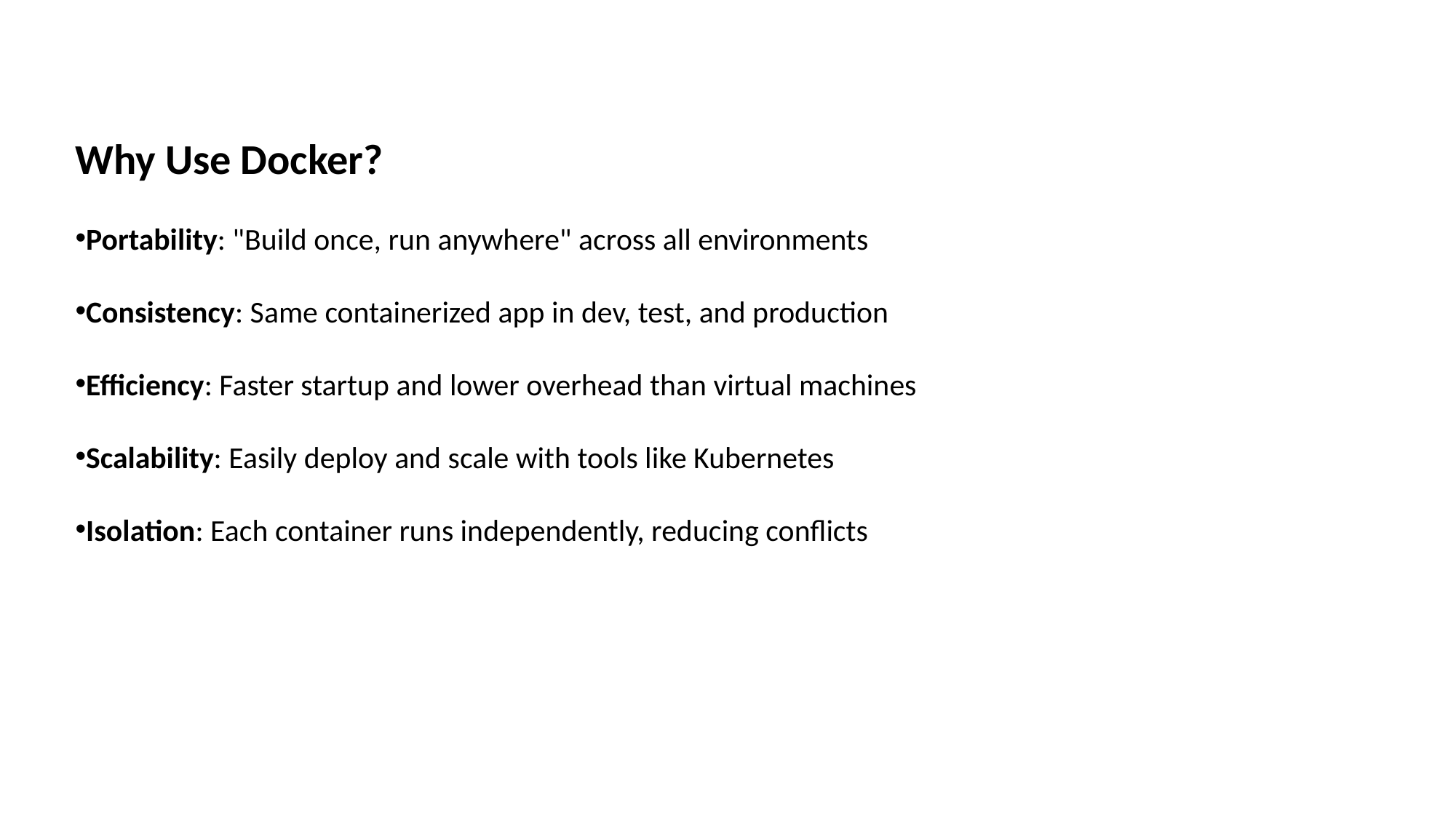

Why Use Docker?
Portability: "Build once, run anywhere" across all environments
Consistency: Same containerized app in dev, test, and production
Efficiency: Faster startup and lower overhead than virtual machines
Scalability: Easily deploy and scale with tools like Kubernetes
Isolation: Each container runs independently, reducing conflicts